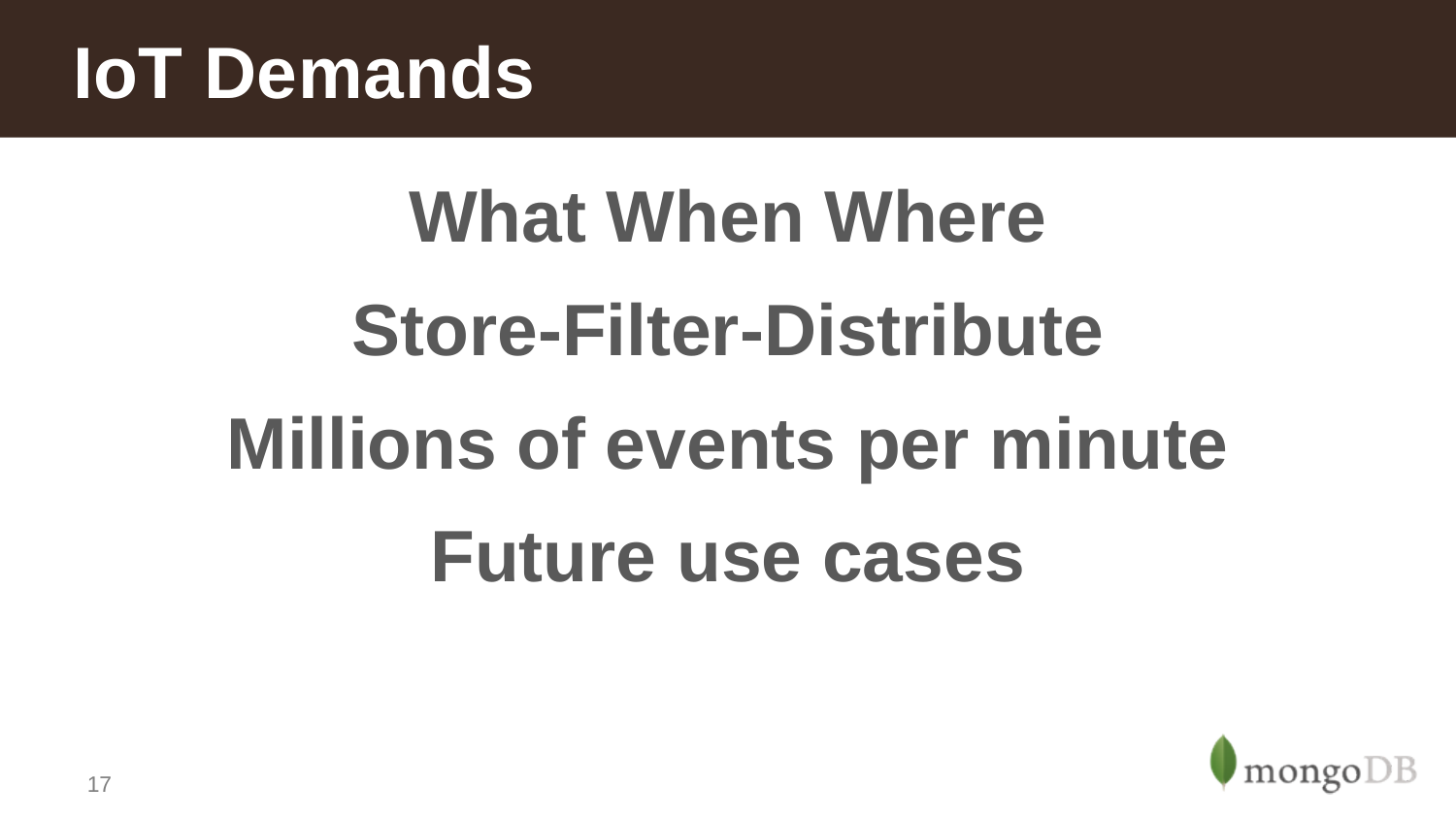

# IoT Demands
What When Where
Store-Filter-Distribute
Millions of events per minute
Future use cases